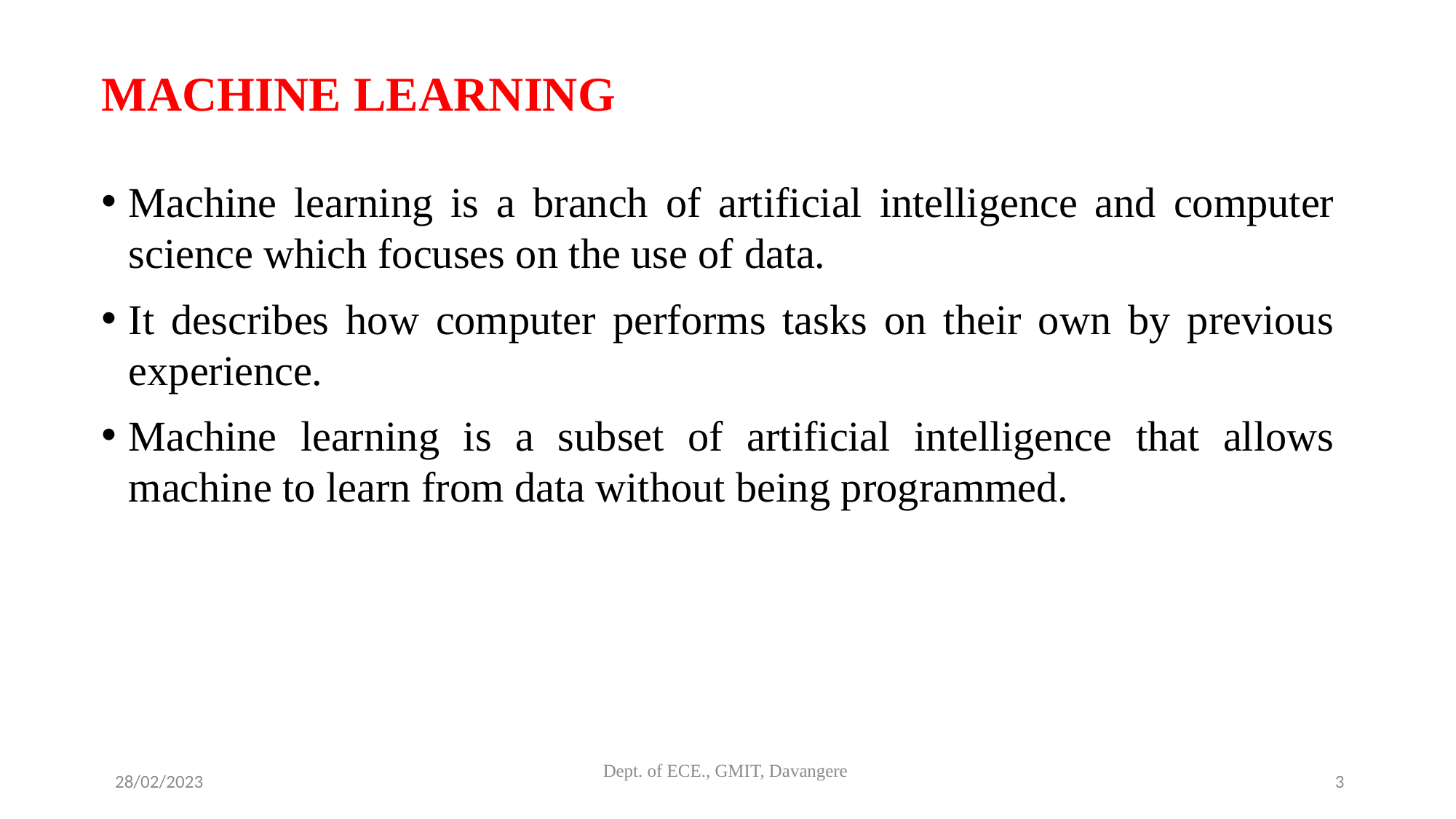

# MACHINE LEARNING
Machine learning is a branch of artificial intelligence and computer science which focuses on the use of data.
It describes how computer performs tasks on their own by previous experience.
Machine learning is a subset of artificial intelligence that allows machine to learn from data without being programmed.
 28/02/2023
Dept. of ECE., GMIT, Davangere

3